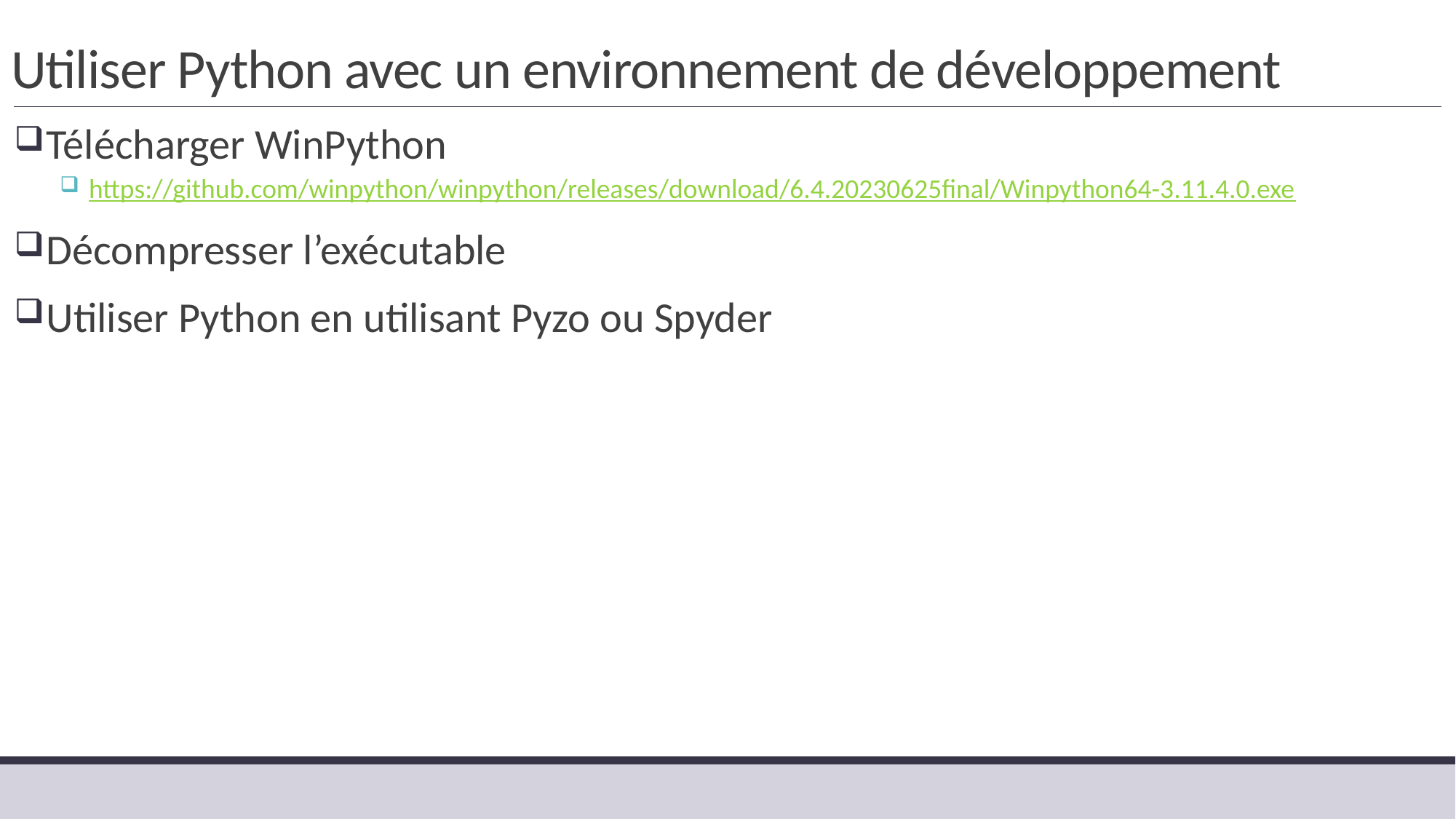

# Utiliser Python avec un environnement de développement
Télécharger WinPython
https://github.com/winpython/winpython/releases/download/6.4.20230625final/Winpython64-3.11.4.0.exe
Décompresser l’exécutable
Utiliser Python en utilisant Pyzo ou Spyder